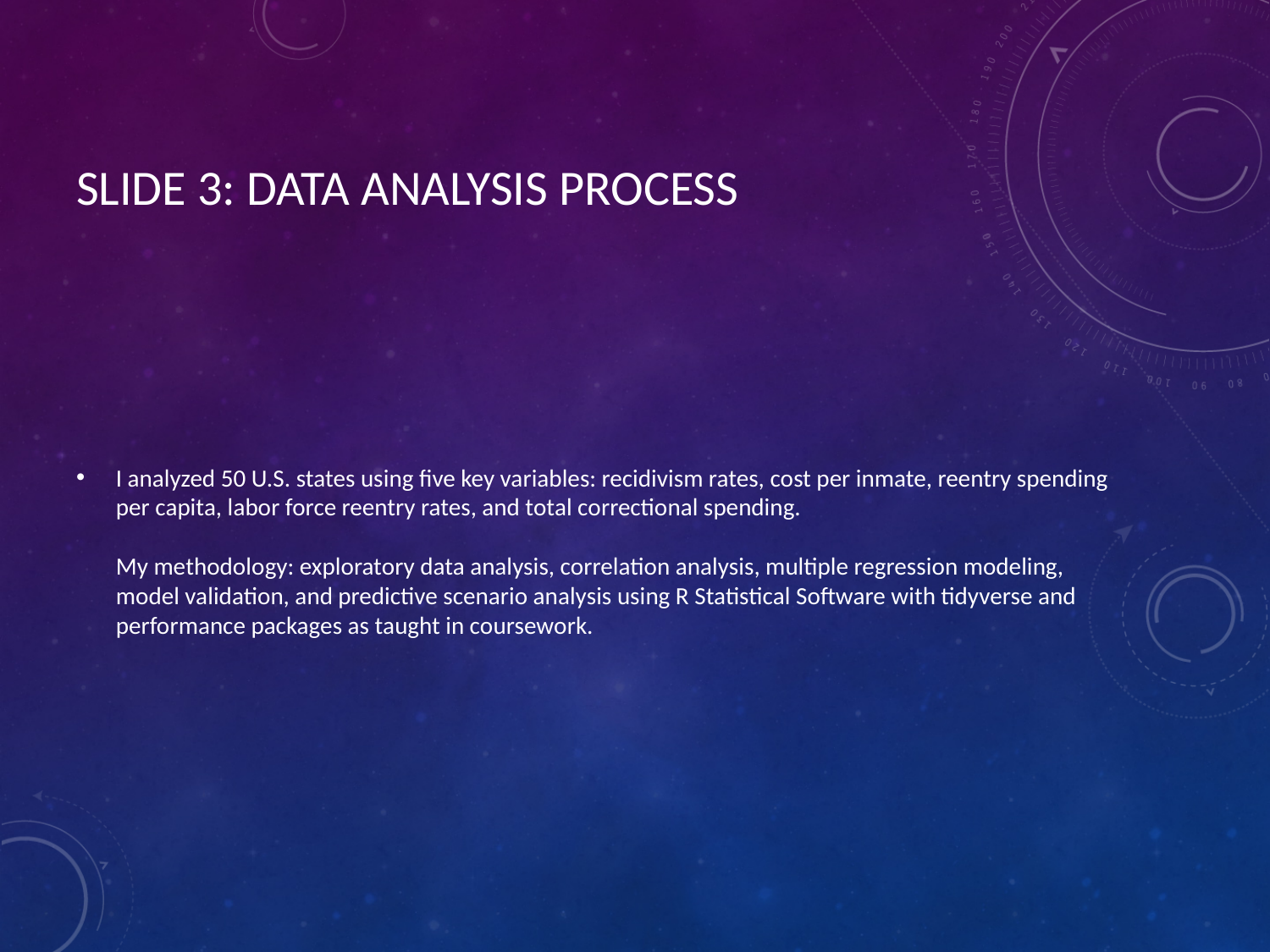

# Slide 3: Data Analysis Process
I analyzed 50 U.S. states using five key variables: recidivism rates, cost per inmate, reentry spending per capita, labor force reentry rates, and total correctional spending.
My methodology: exploratory data analysis, correlation analysis, multiple regression modeling, model validation, and predictive scenario analysis using R Statistical Software with tidyverse and performance packages as taught in coursework.